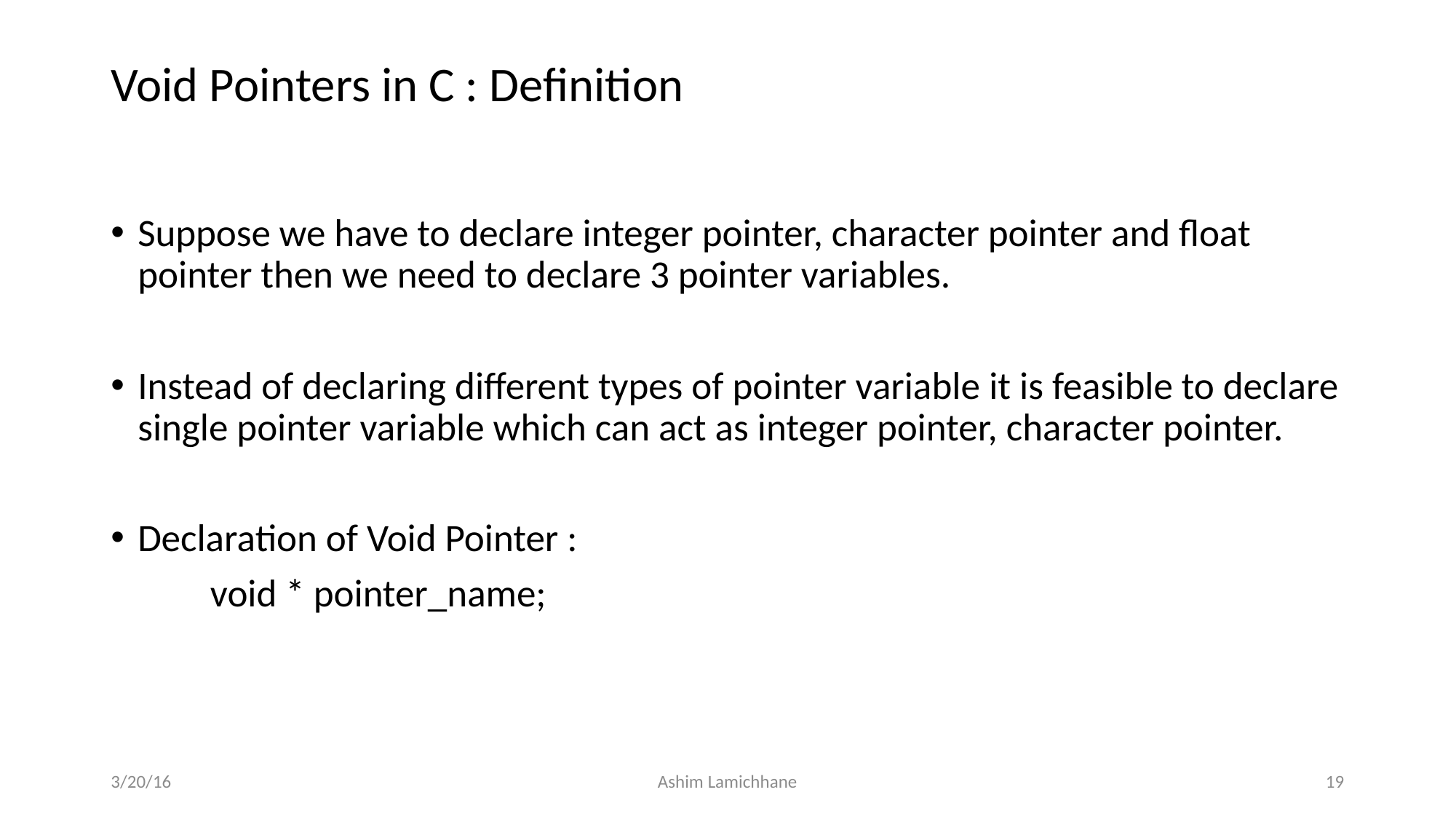

# Void Pointers in C : Definition

Suppose we have to declare integer pointer, character pointer and float pointer then we need to declare 3 pointer variables.

Instead of declaring different types of pointer variable it is feasible to declare single pointer variable which can act as integer pointer, character pointer.

Declaration of Void Pointer :
		void * pointer_name;
3/20/16
Ashim Lamichhane
19